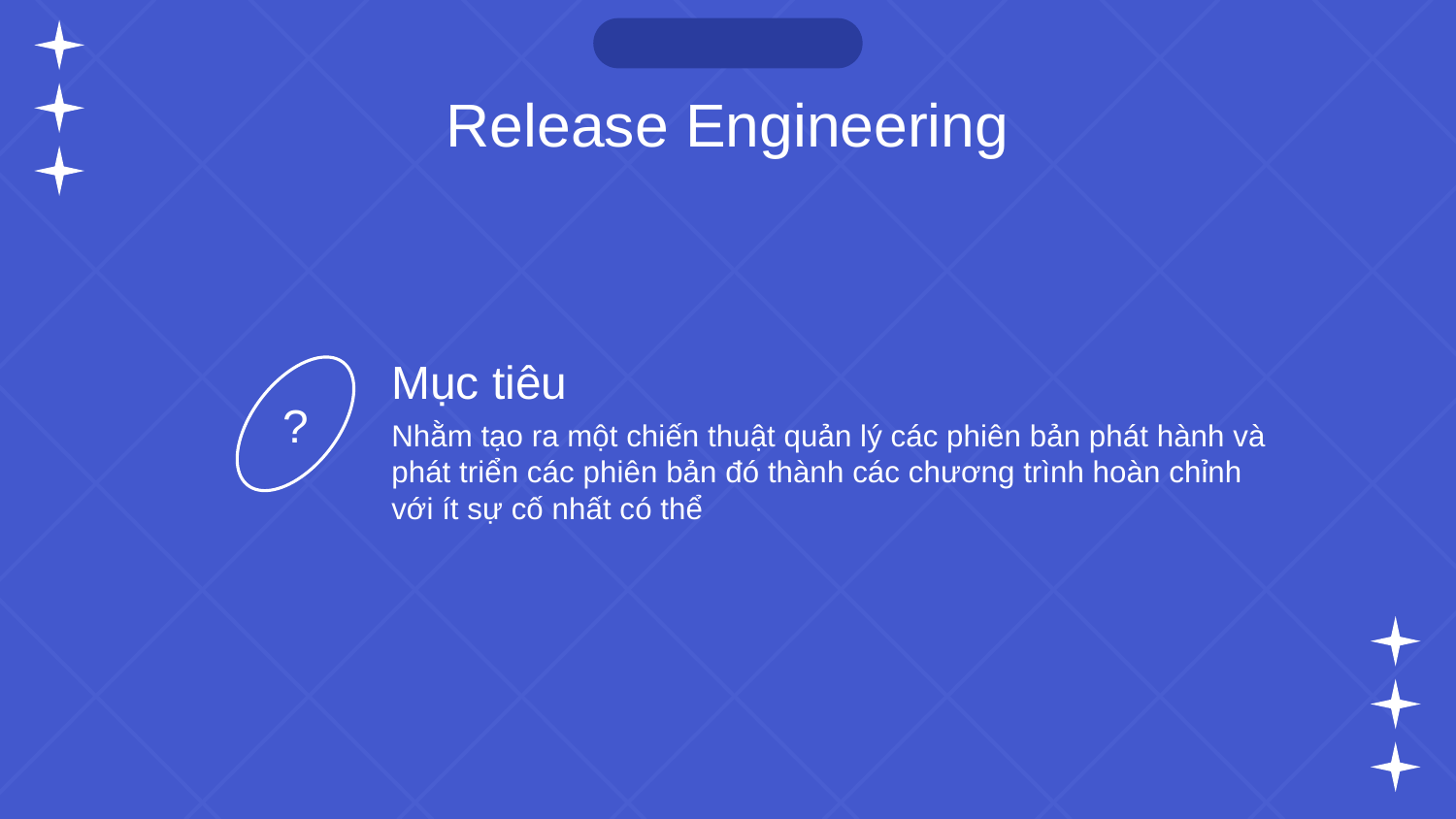

# Release Engineering

Mục tiêu
?

Nhằm tạo ra một chiến thuật quản lý các phiên bản phát hành và phát triển các phiên bản đó thành các chương trình hoàn chỉnh với ít sự cố nhất có thể